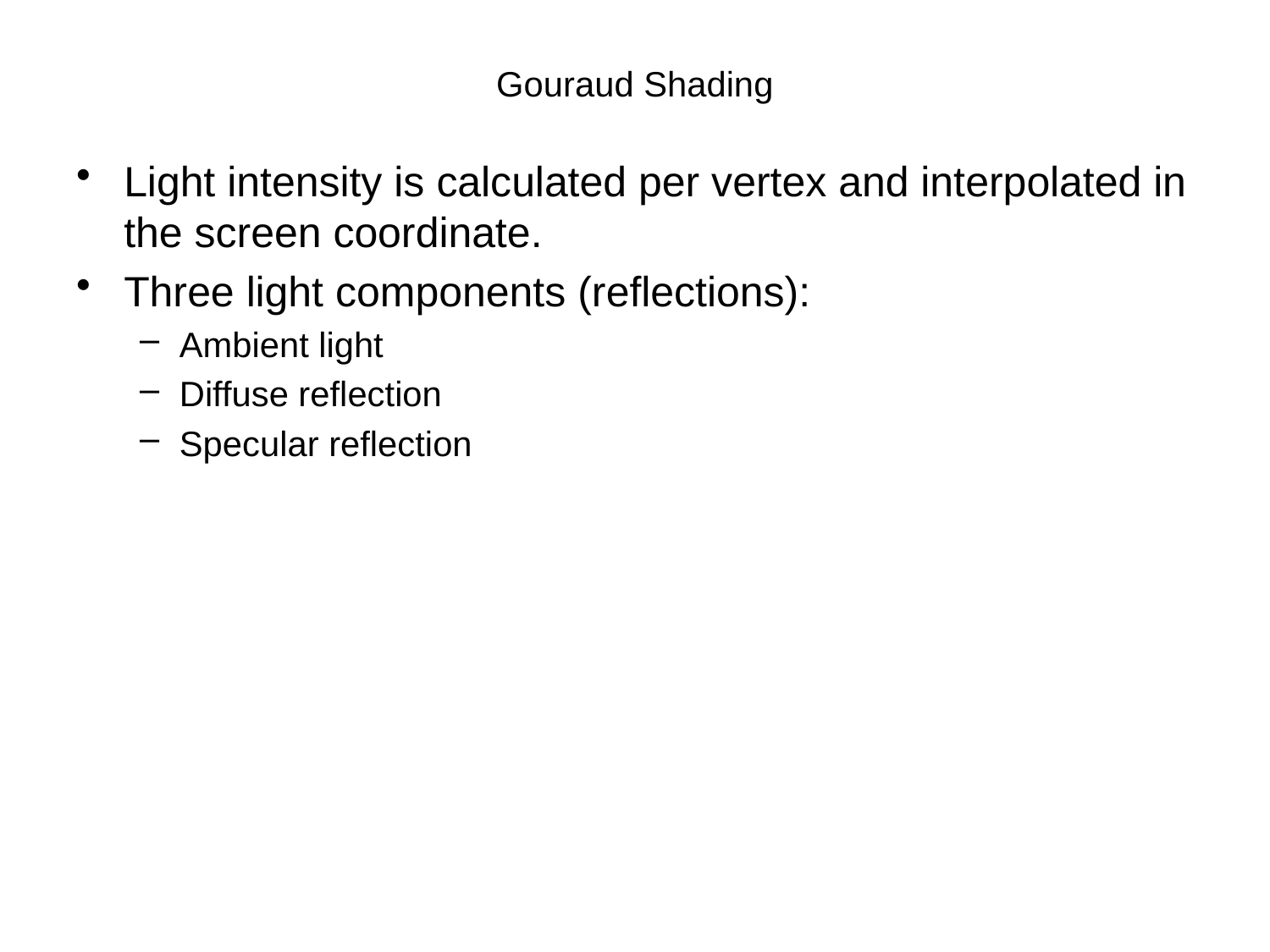

# Gouraud Shading
Light intensity is calculated per vertex and interpolated in the screen coordinate.
Three light components (reflections):
Ambient light
Diffuse reflection
Specular reflection